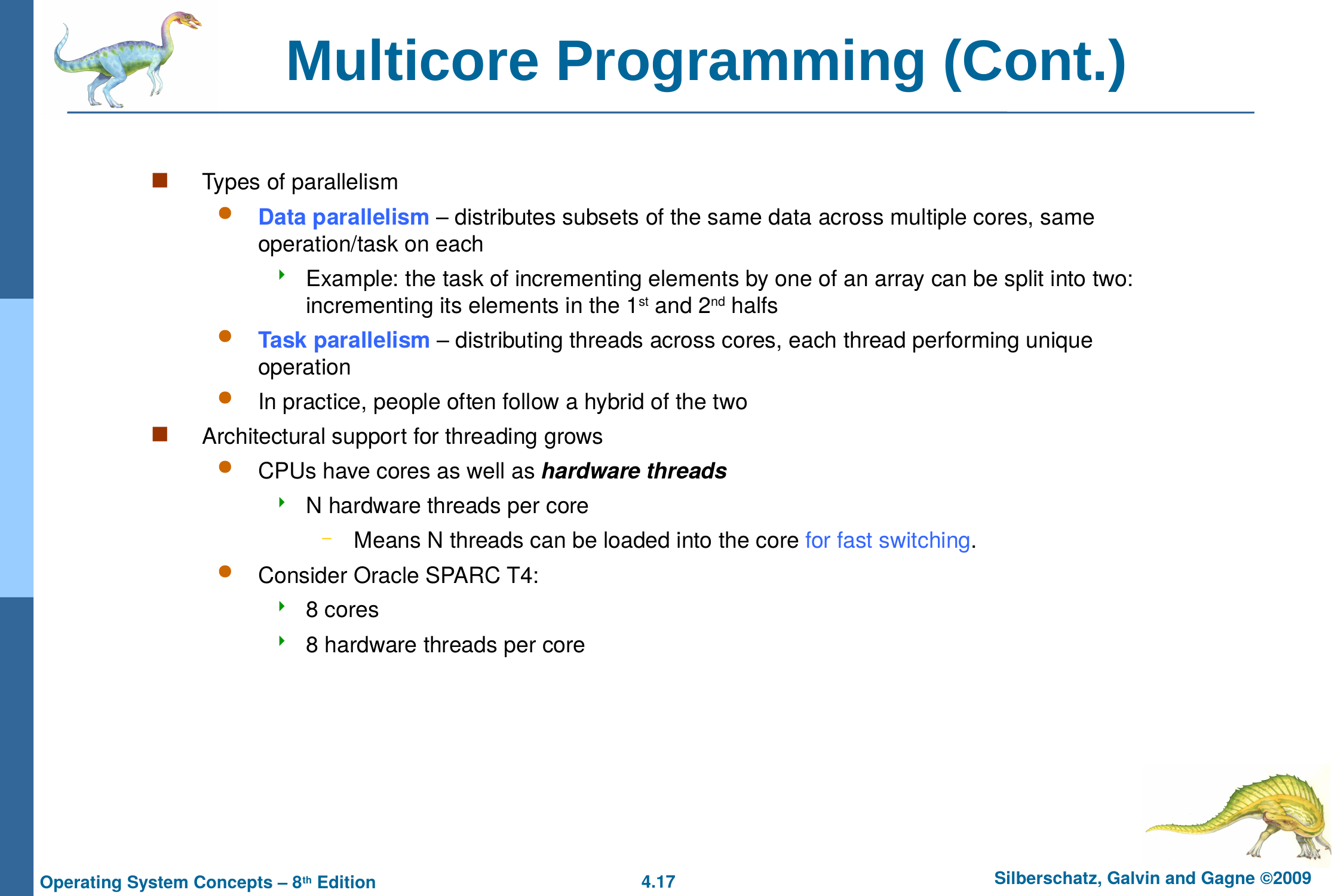

# Multicore Programming (Cont.)
Types of parallelism
Data parallelism – distributes subsets of the same data across multiple cores, same operation/task on each
Example: the task of incrementing elements by one of an array can be split into two: incrementing its elements in the 1st and 2nd halfs
Task parallelism – distributing threads across cores, each thread performing unique operation
In practice, people often follow a hybrid of the two
Architectural support for threading grows
CPUs have cores as well as hardware threads
N hardware threads per core
Means N threads can be loaded into the core for fast switching.
Consider Oracle SPARC T4:
8 cores
8 hardware threads per core